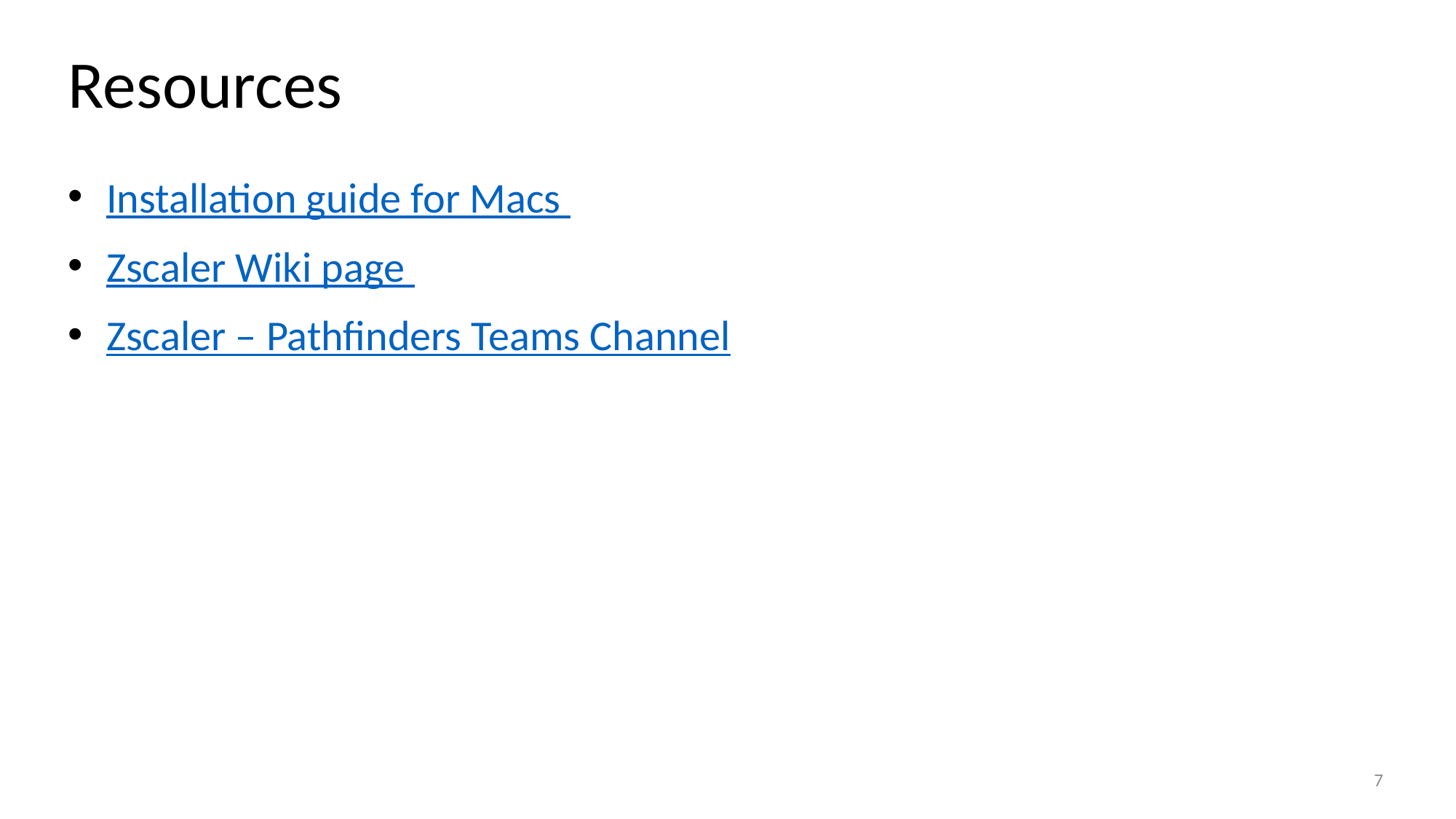

# Resources
Installation guide for Macs
Zscaler Wiki page
Zscaler – Pathfinders Teams Channel
7